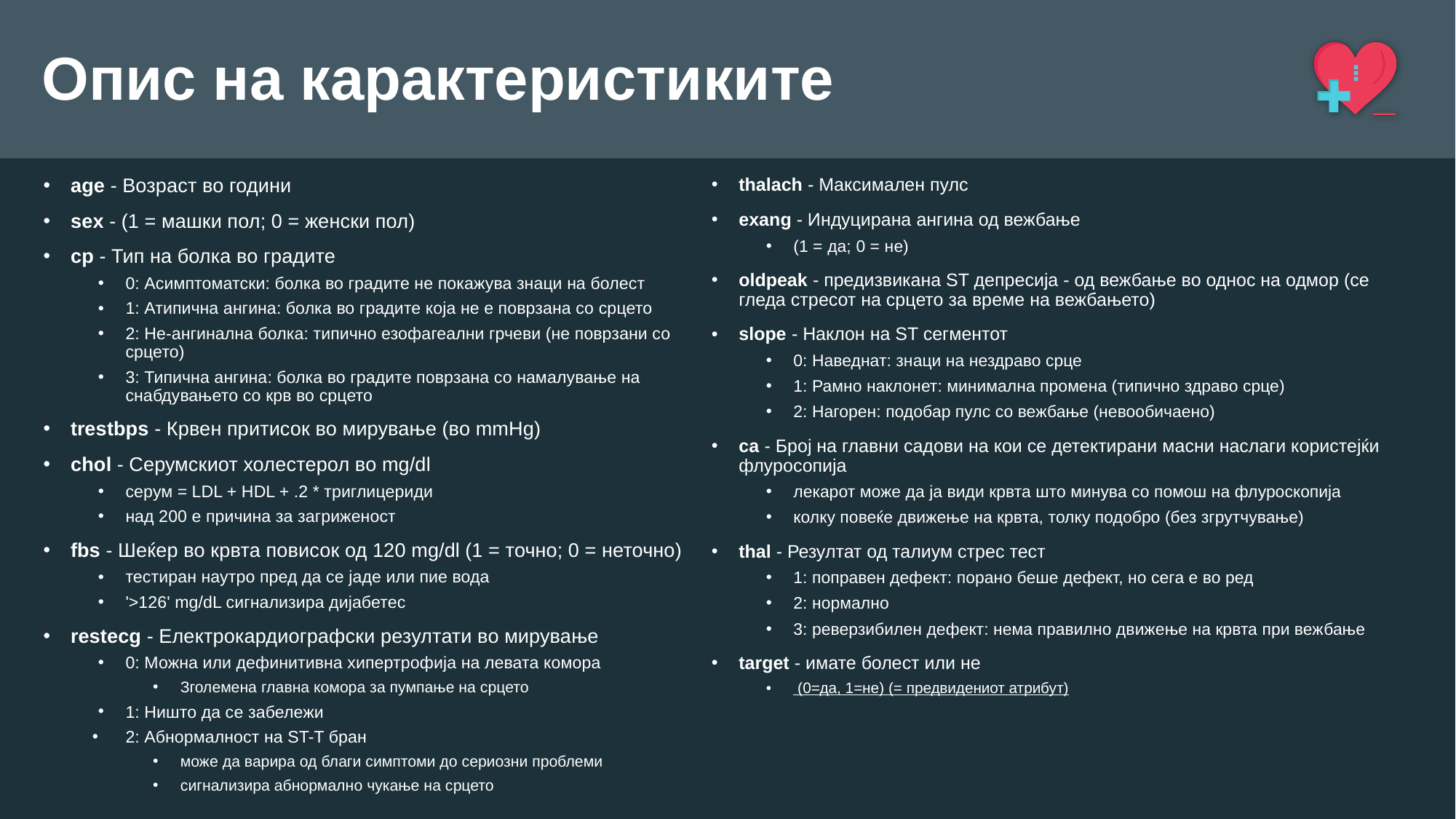

# Опис на карактеристиките
age - Возраст во години
sex - (1 = машки пол; 0 = женски пол)
cp - Тип на болка во градите
0: Асимптоматски: болка во градите не покажува знаци на болест
1: Атипична ангина: болка во градите која не е поврзана со срцето
2: Не-ангинална болка: типично езофагеални грчеви (не поврзани со срцето)
3: Типична ангина: болка во градите поврзана со намалување на снабдувањето со крв во срцето
trestbps - Крвен притисок во мирување (во mmHg)
chol - Серумскиот холестерол во mg/dl
серум = LDL + HDL + .2 * триглицериди
над 200 е причина за загриженост
fbs - Шеќер во крвта повисок од 120 mg/dl (1 = точно; 0 = неточно)
тестиран наутро пред да се јаде или пие вода
'>126' mg/dL сигнализира дијабетес
restecg - Електрокардиографски резултати во мирување
0: Можна или дефинитивна хипертрофија на левата комора
Зголемена главна комора за пумпање на срцето
1: Ништо да се забележи
2: Абнормалност на ST-T бран
може да варира од благи симптоми до сериозни проблеми
сигнализира абнормално чукање на срцето
thalach - Максимален пулс
exang - Индуцирана ангина од вежбање
(1 = да; 0 = не)
oldpeak - предизвикана ST депресија - од вежбање во однос на одмор (се гледа стресот на срцето за време на вежбањето)
slope - Наклон на ST сегментот
0: Наведнат: знаци на нездраво срце
1: Рамно наклонет: минимална промена (типично здраво срце)
2: Нагорен: подобар пулс со вежбање (невообичаено)
ca - Број на главни садови на кои се детектирани масни наслаги користејќи флуросопија
лекарот може да ја види крвта што минува со помош на флуроскопија
колку повеќе движење на крвта, толку подобро (без згрутчување)
thal - Резултат од талиум стрес тест
1: поправен дефект: порано беше дефект, но сега е во ред
2: нормално
3: реверзибилен дефект: нема правилно движење на крвта при вежбање
target - имате болест или не
 (0=да, 1=не) (= предвидениот атрибут)